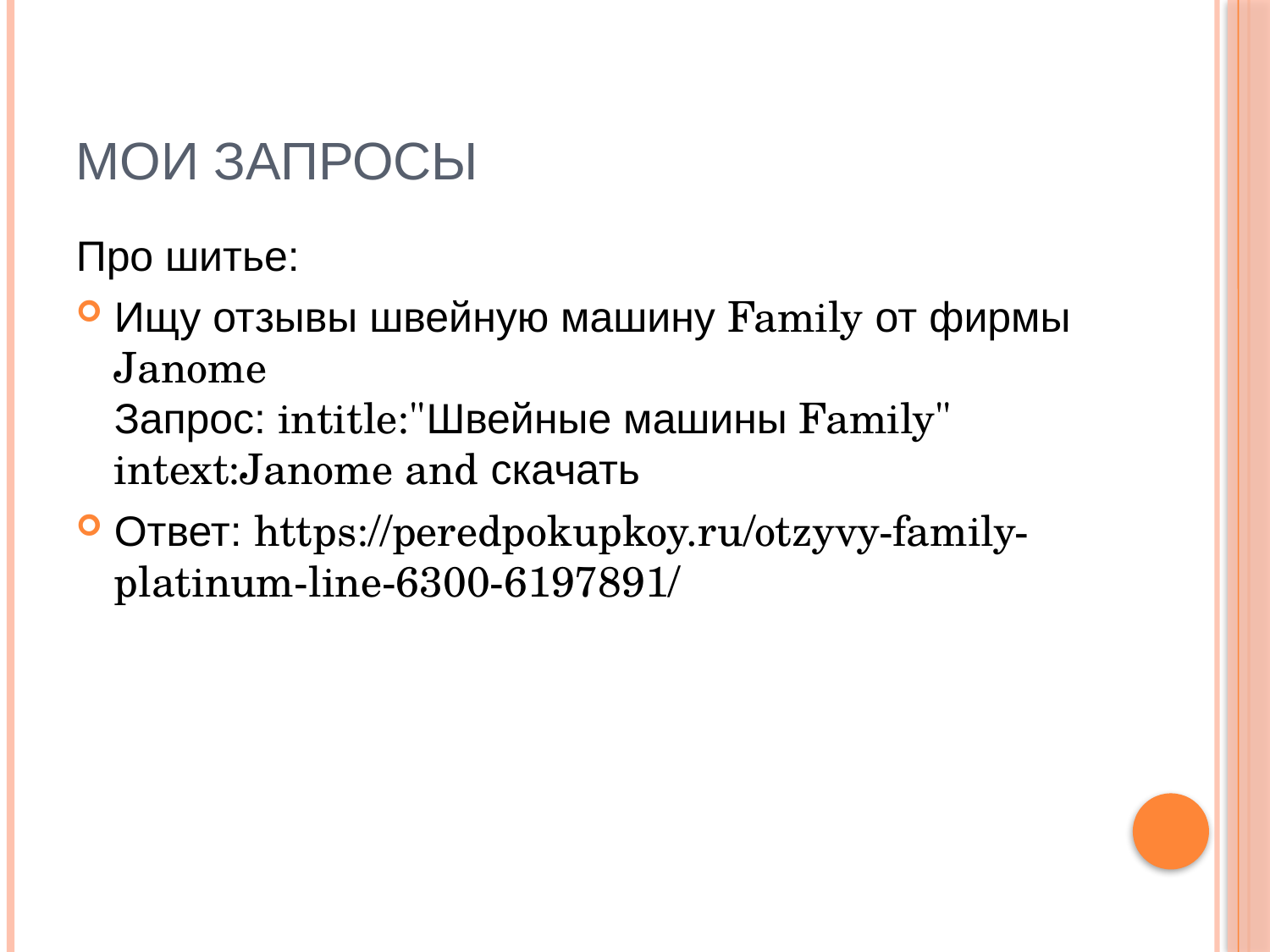

# Мои запросы
Про шитье:
Ищу отзывы швейную машину Family от фирмы Janome
Запрос: intitle:"Швейные машины Family" intext:Janome and скачать
Ответ: https://peredpokupkoy.ru/otzyvy-family-platinum-line-6300-6197891/